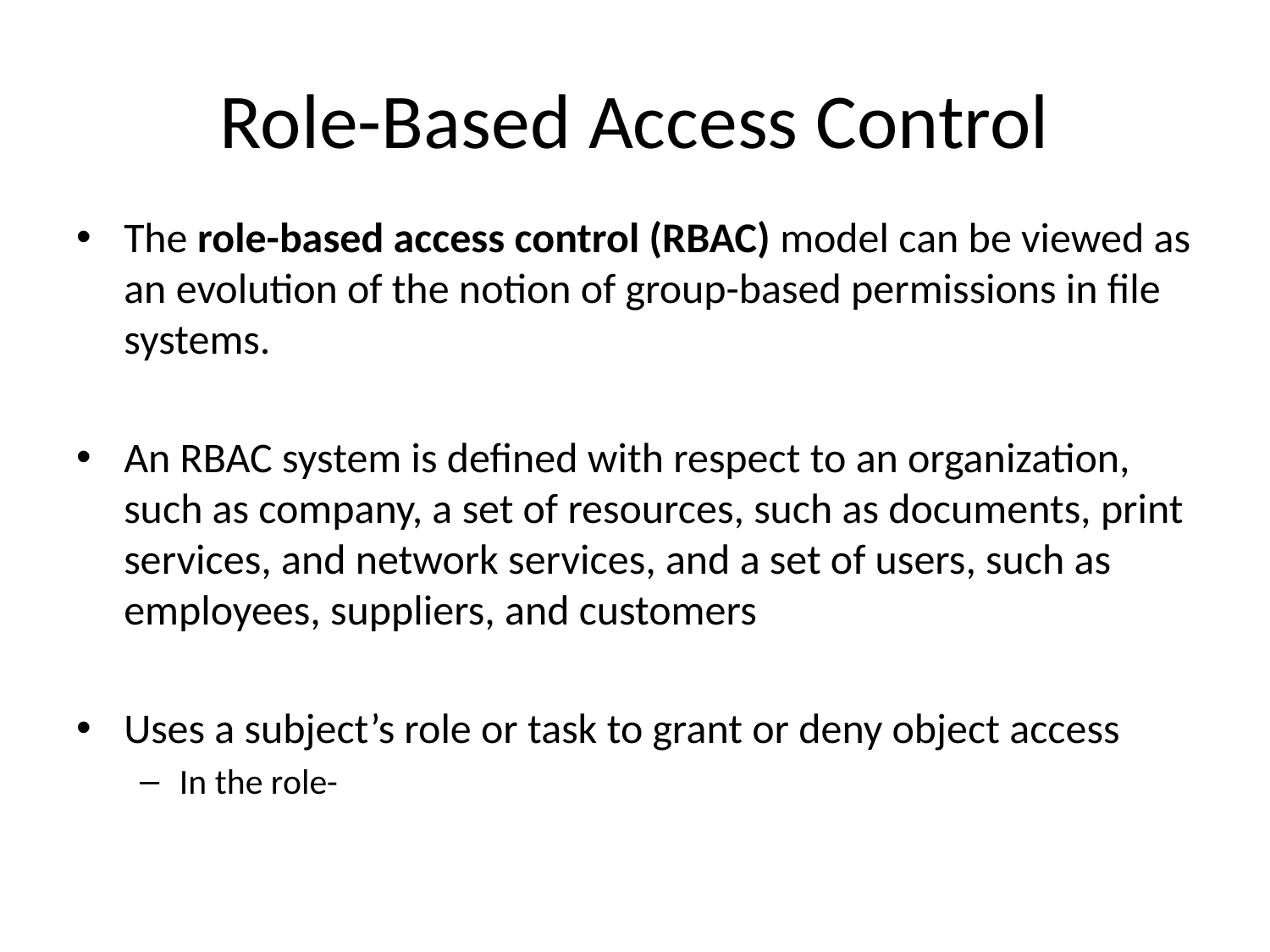

# Role-Based Access Control
The role-based access control (RBAC) model can be viewed as an evolution of the notion of group-based permissions in file systems.

An RBAC system is defined with respect to an organization, such as company, a set of resources, such as documents, print services, and network services, and a set of users, such as employees, suppliers, and customers

Uses a subject’s role or task to grant or deny object access
In the role-